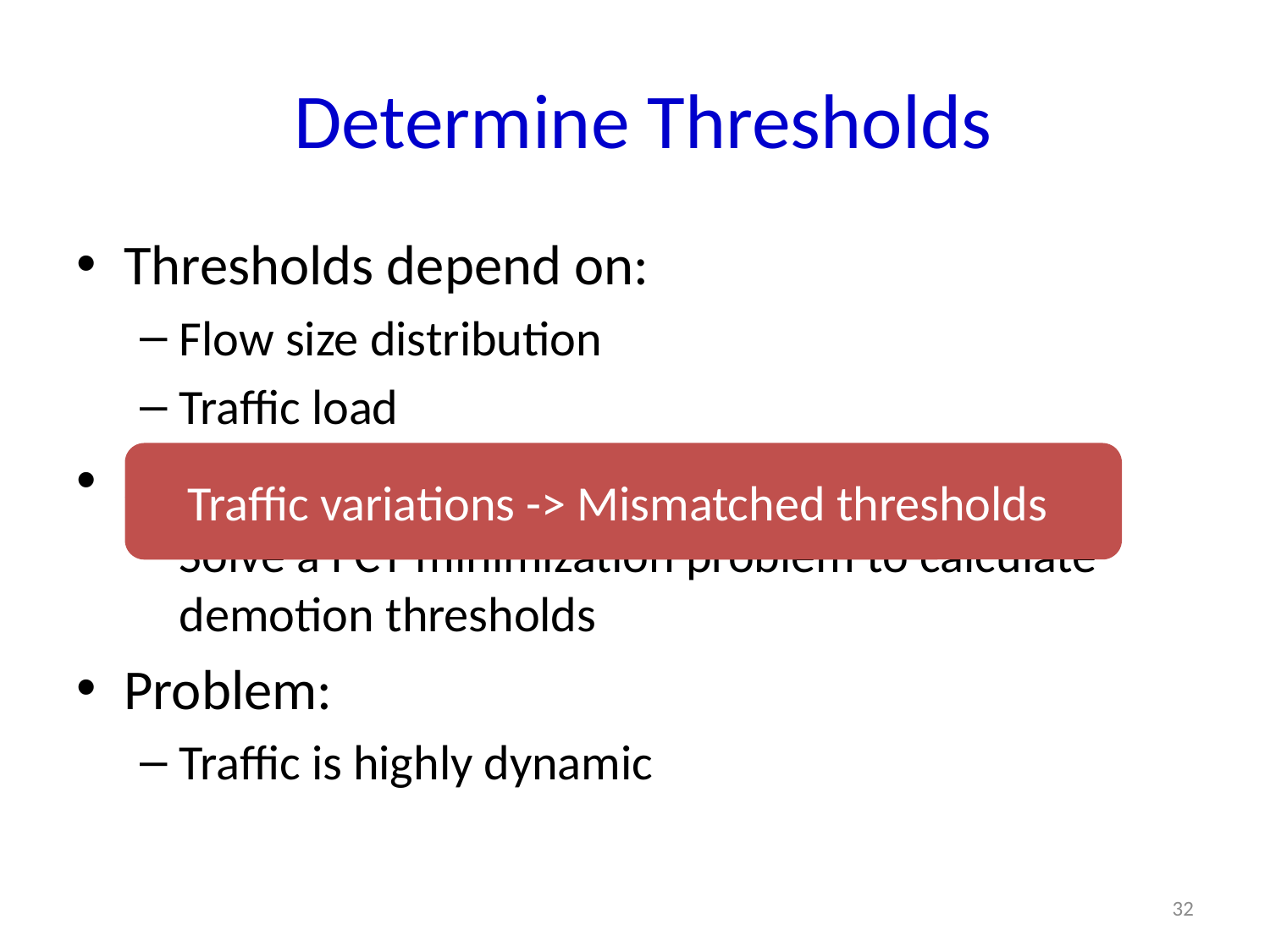

# Determine Thresholds
Thresholds depend on:
Flow size distribution
Traffic load
Solution:
Solve a FCT minimization problem to calculate demotion thresholds
Problem:
Traffic is highly dynamic
Traffic variations -> Mismatched thresholds
32